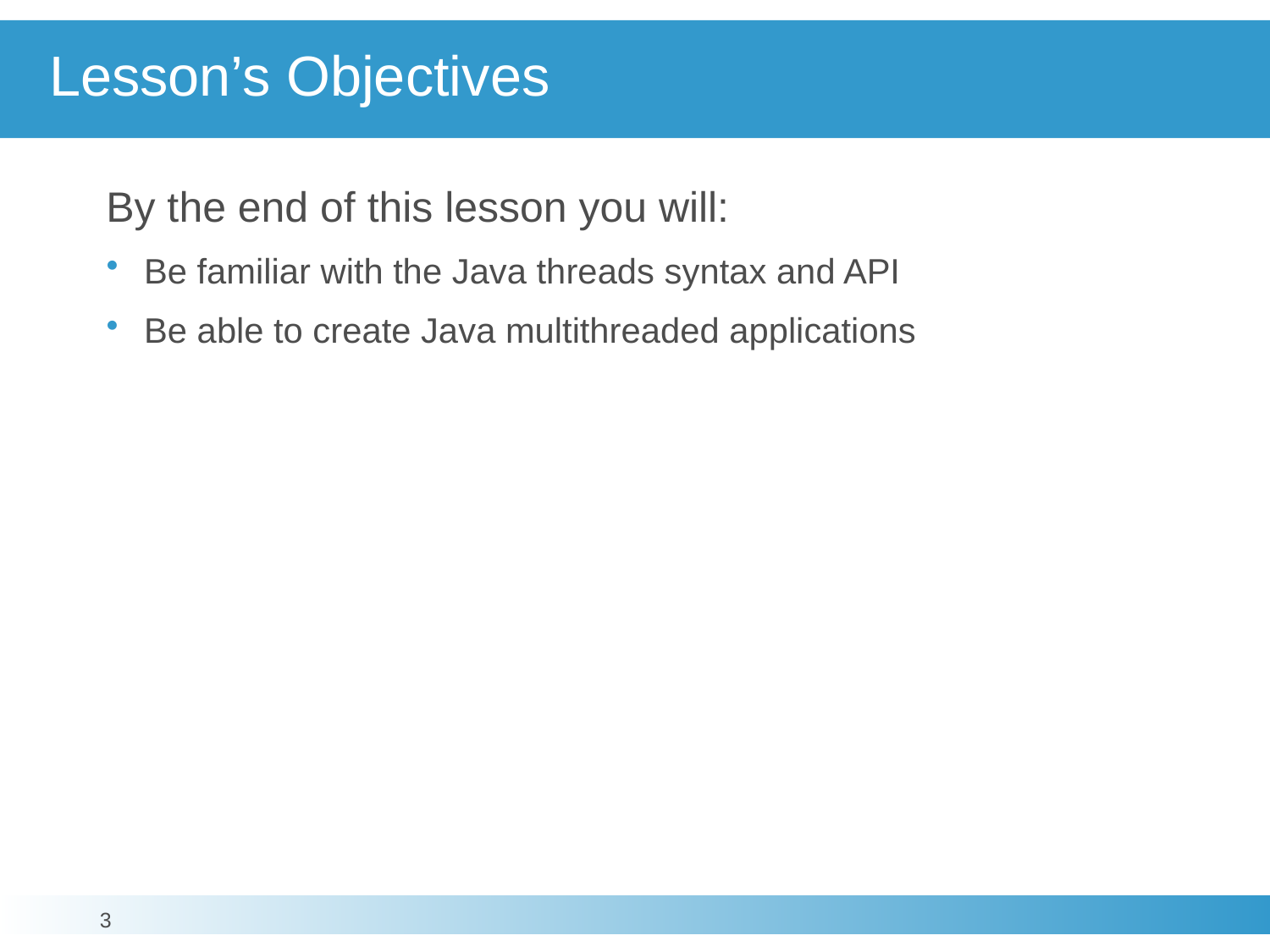

# Lesson’s Objectives
By the end of this lesson you will:
Be familiar with the Java threads syntax and API
Be able to create Java multithreaded applications

3